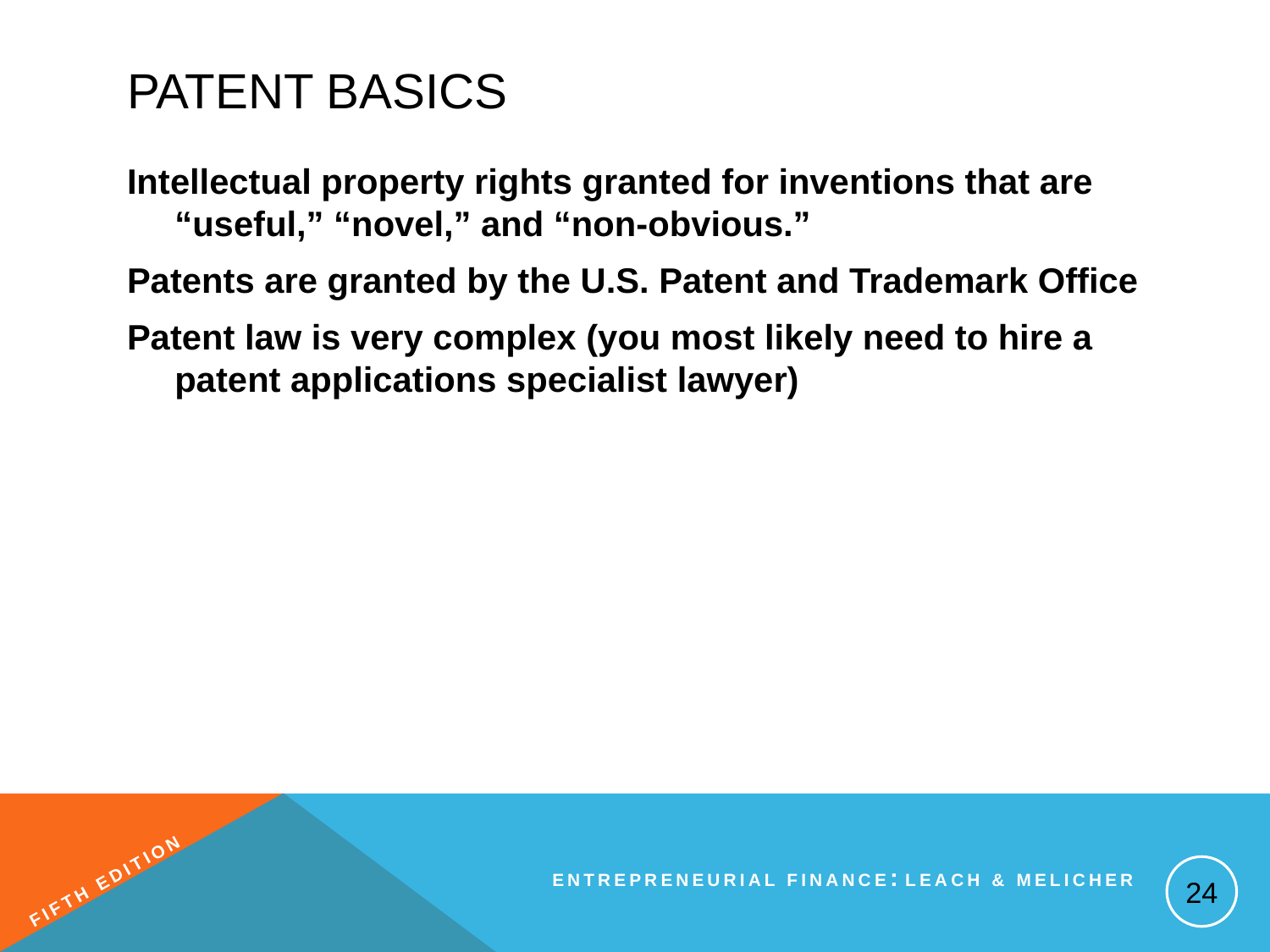

# Patent Basics
Intellectual property rights granted for inventions that are “useful,” “novel,” and “non-obvious.”
Patents are granted by the U.S. Patent and Trademark Office
Patent law is very complex (you most likely need to hire a patent applications specialist lawyer)
24